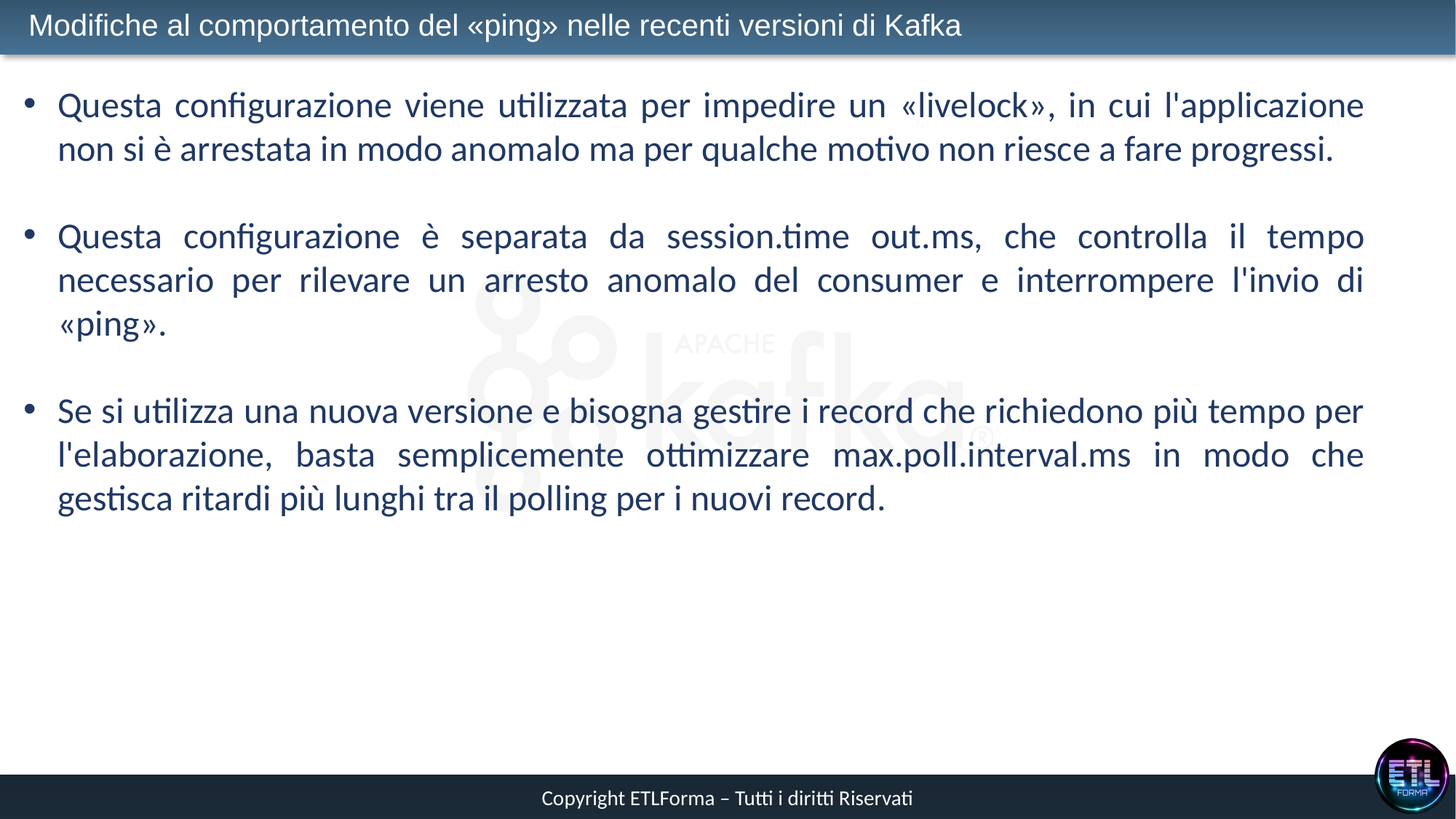

# Modifiche al comportamento del «ping» nelle recenti versioni di Kafka
Questa configurazione viene utilizzata per impedire un «livelock», in cui l'applicazione non si è arrestata in modo anomalo ma per qualche motivo non riesce a fare progressi.

Questa configurazione è separata da session.time out.ms, che controlla il tempo necessario per rilevare un arresto anomalo del consumer e interrompere l'invio di «ping».

Se si utilizza una nuova versione e bisogna gestire i record che richiedono più tempo per l'elaborazione, basta semplicemente ottimizzare max.poll.interval.ms in modo che gestisca ritardi più lunghi tra il polling per i nuovi record.